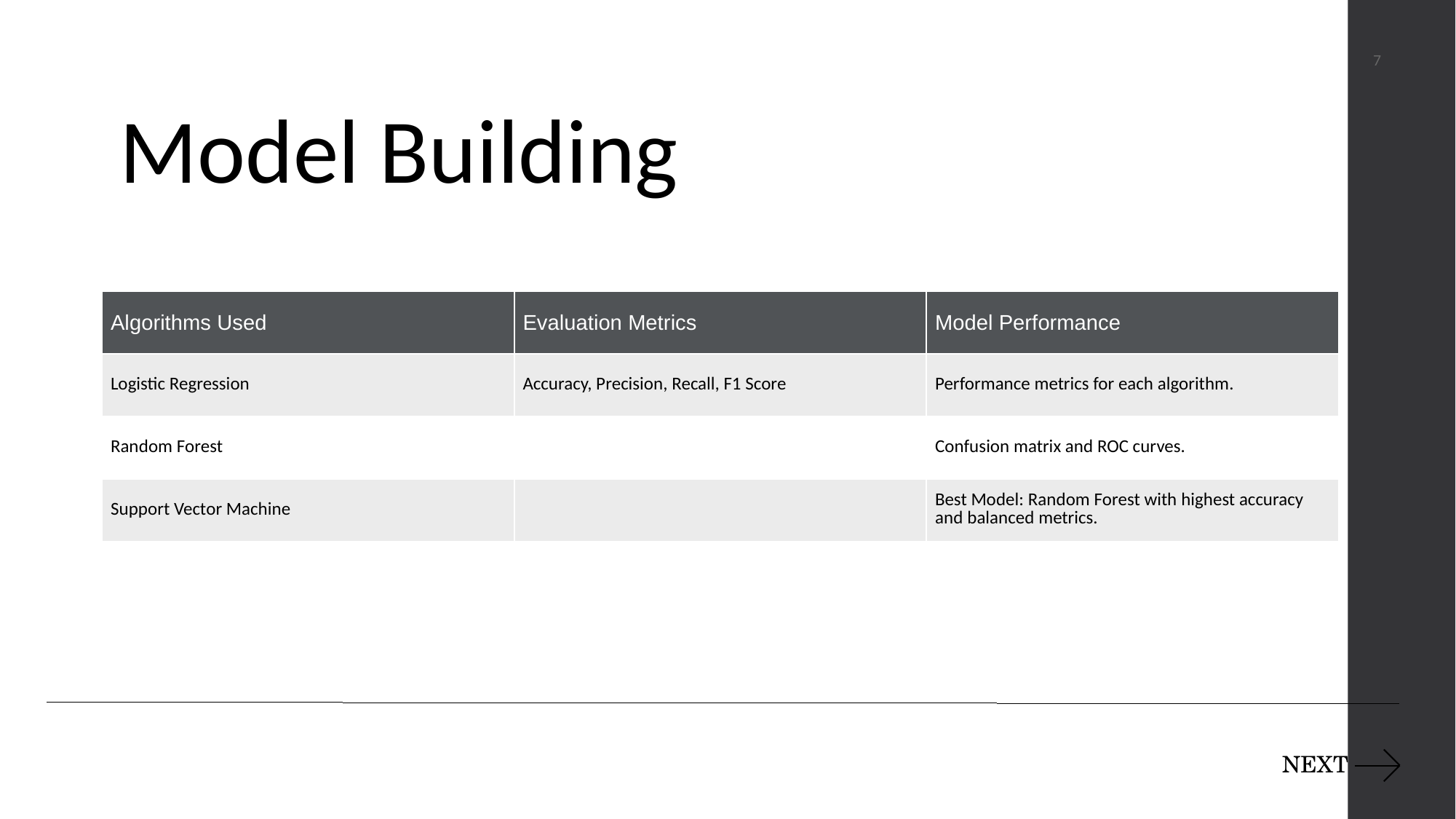

7
Model Building
| Algorithms Used | Evaluation Metrics | Model Performance |
| --- | --- | --- |
| Logistic Regression | Accuracy, Precision, Recall, F1 Score | Performance metrics for each algorithm. |
| Random Forest |  | Confusion matrix and ROC curves. |
| Support Vector Machine |  | Best Model: Random Forest with highest accuracy and balanced metrics. |